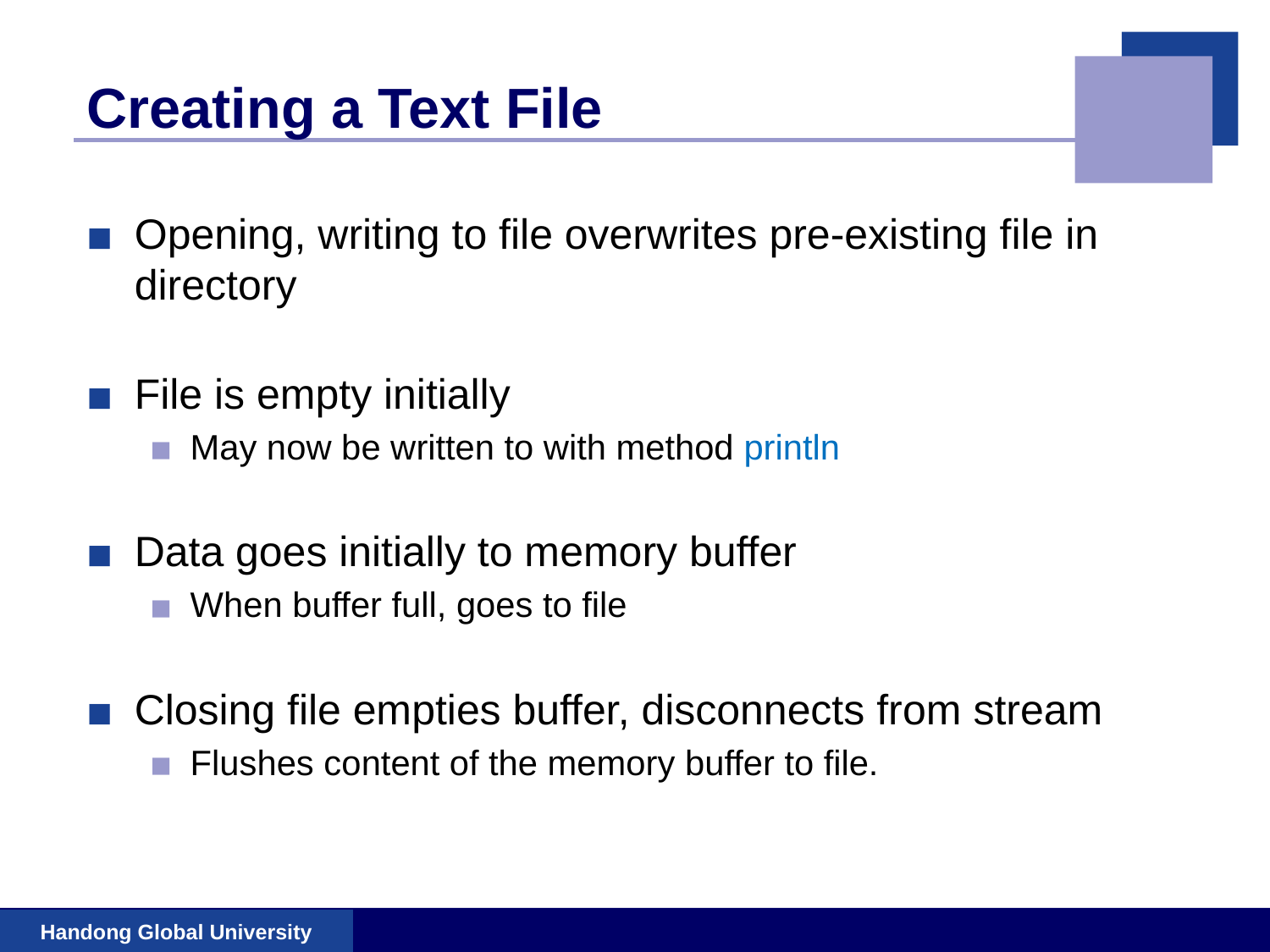

# Creating a Text File
Opening, writing to file overwrites pre-existing file in directory

File is empty initially
May now be written to with method println

Data goes initially to memory buffer
When buffer full, goes to file

Closing file empties buffer, disconnects from stream
Flushes content of the memory buffer to file.